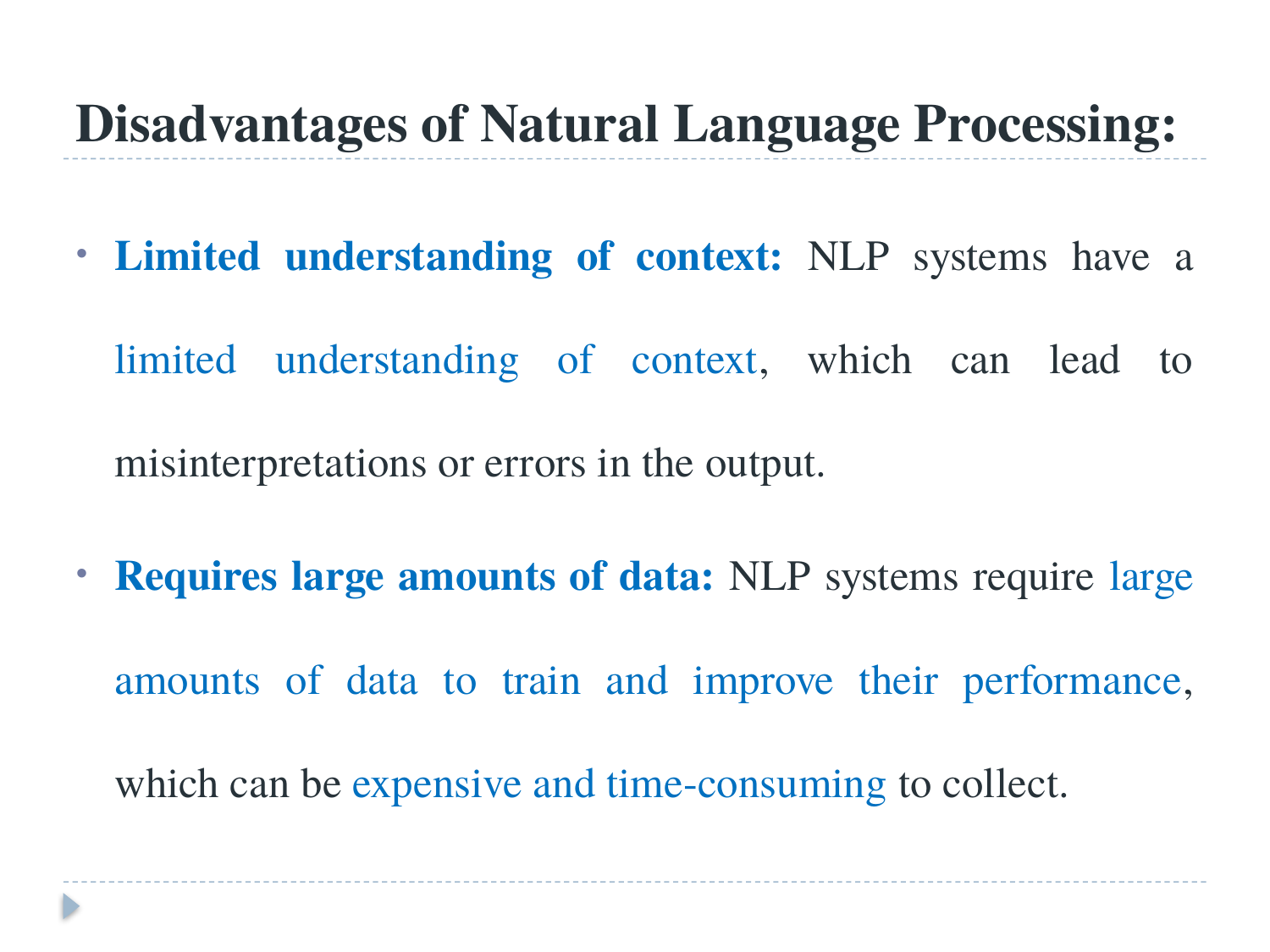

# Disadvantages of Natural Language Processing:
Limited understanding of context: NLP systems have a limited understanding of context, which can lead to misinterpretations or errors in the output.
Requires large amounts of data: NLP systems require large amounts of data to train and improve their performance, which can be expensive and time-consuming to collect.